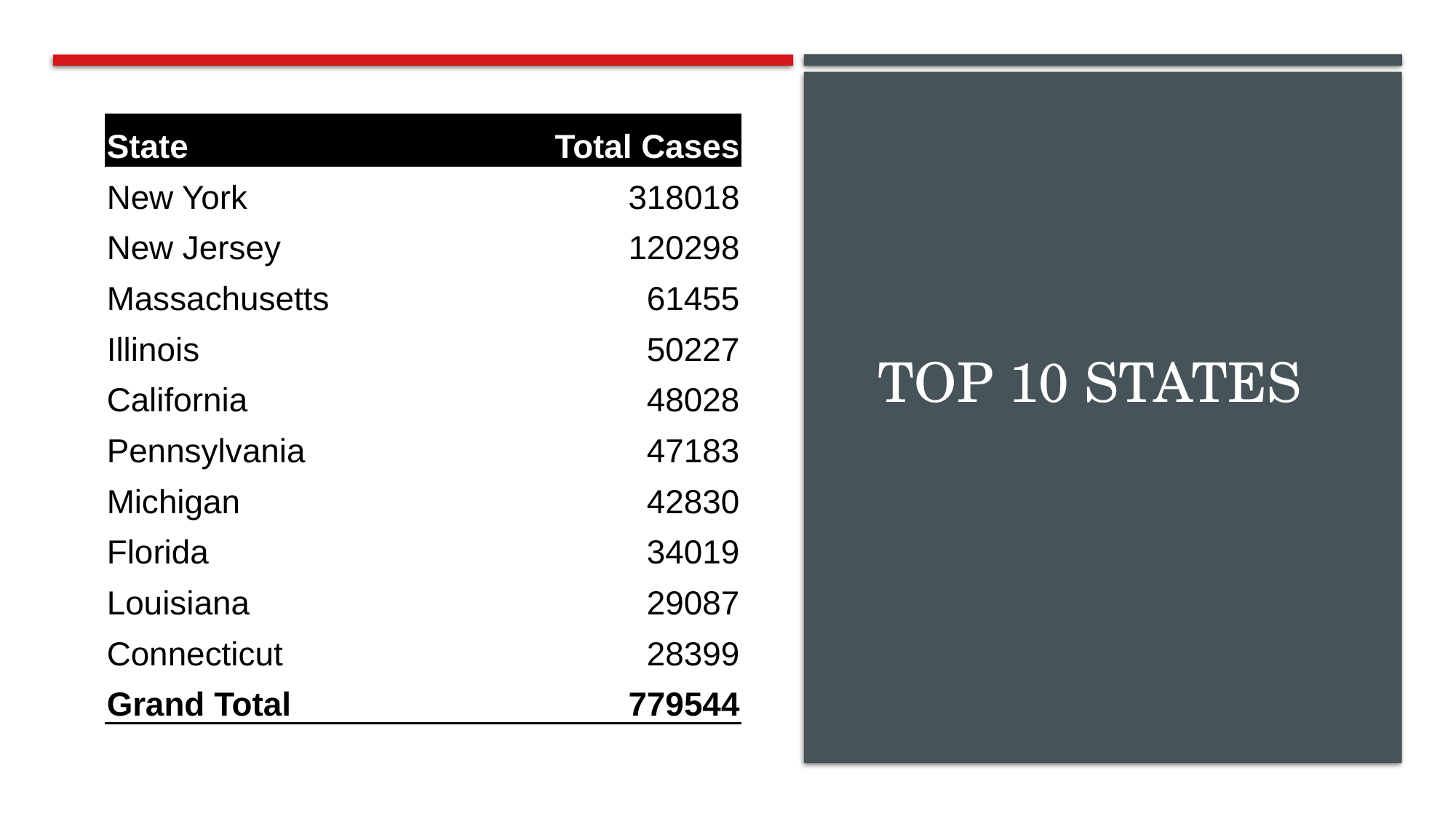

| State | Total Cases |
| --- | --- |
| New York | 318018 |
| New Jersey | 120298 |
| Massachusetts | 61455 |
| Illinois | 50227 |
| California | 48028 |
| Pennsylvania | 47183 |
| Michigan | 42830 |
| Florida | 34019 |
| Louisiana | 29087 |
| Connecticut | 28399 |
| Grand Total | 779544 |
# Top 10 STATES